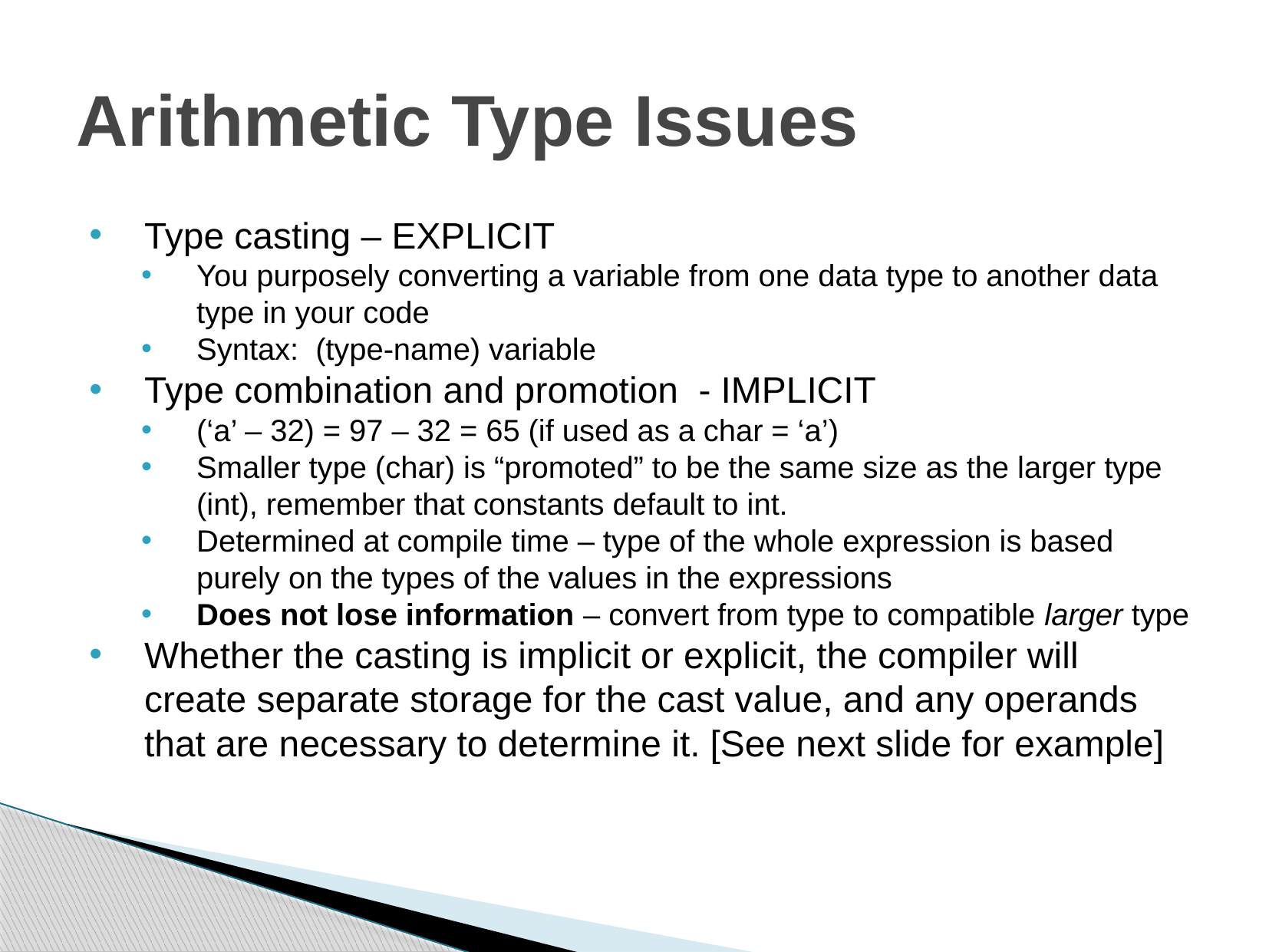

# Arithmetic Type Issues
Type casting – EXPLICIT
You purposely converting a variable from one data type to another data type in your code
Syntax:  (type-name) variable
Type combination and promotion  - IMPLICIT
(‘a’ – 32) = 97 – 32 = 65 (if used as a char = ‘a’)
Smaller type (char) is “promoted” to be the same size as the larger type (int), remember that constants default to int.
Determined at compile time – type of the whole expression is based purely on the types of the values in the expressions
Does not lose information – convert from type to compatible larger type
Whether the casting is implicit or explicit, the compiler will create separate storage for the cast value, and any operands that are necessary to determine it. [See next slide for example]

	       32